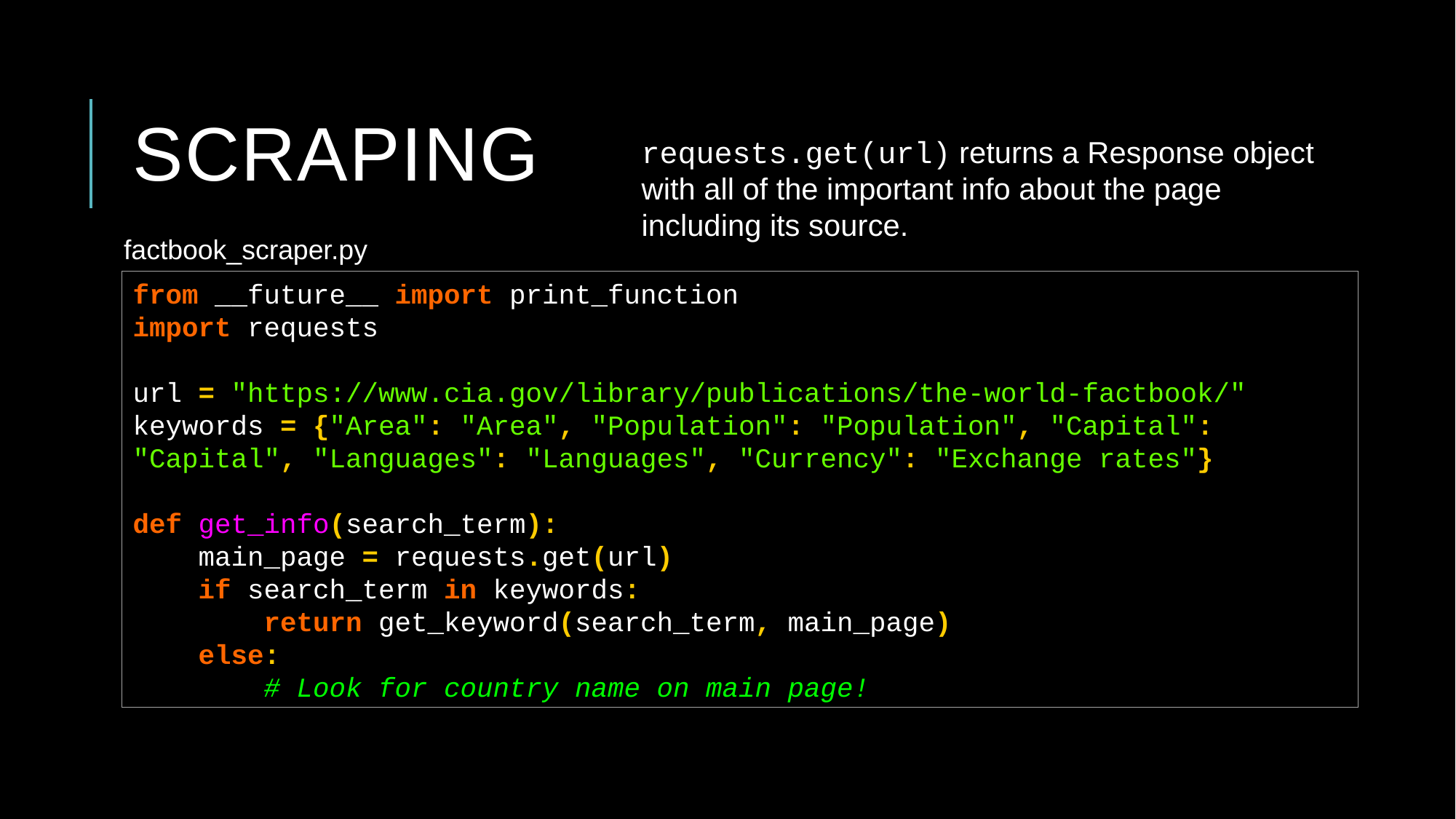

# Scraping
requests.get(url) returns a Response object with all of the important info about the page including its source.
factbook_scraper.py
from __future__ import print_function
import requests
url = "https://www.cia.gov/library/publications/the-world-factbook/"
keywords = {"Area": "Area", "Population": "Population", "Capital": "Capital", "Languages": "Languages", "Currency": "Exchange rates"}
def get_info(search_term):
    main_page = requests.get(url)
    if search_term in keywords:
        return get_keyword(search_term, main_page)
    else:
        # Look for country name on main page!